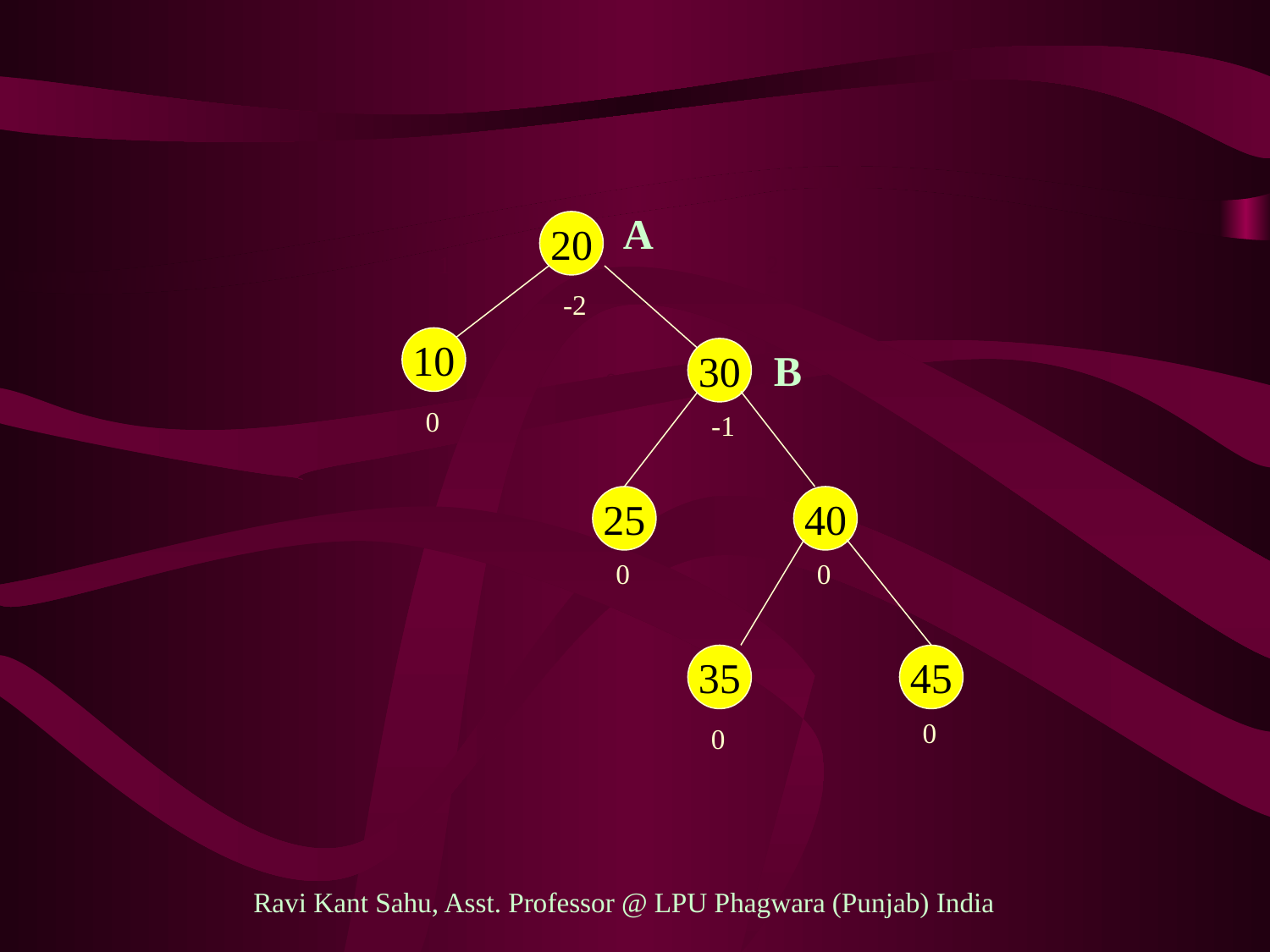

A
20
1
2
-2
10
B
30
0

0
-1
25
40

0
0
35
45
0
0
Ravi Kant Sahu, Asst. Professor @ LPU Phagwara (Punjab) India